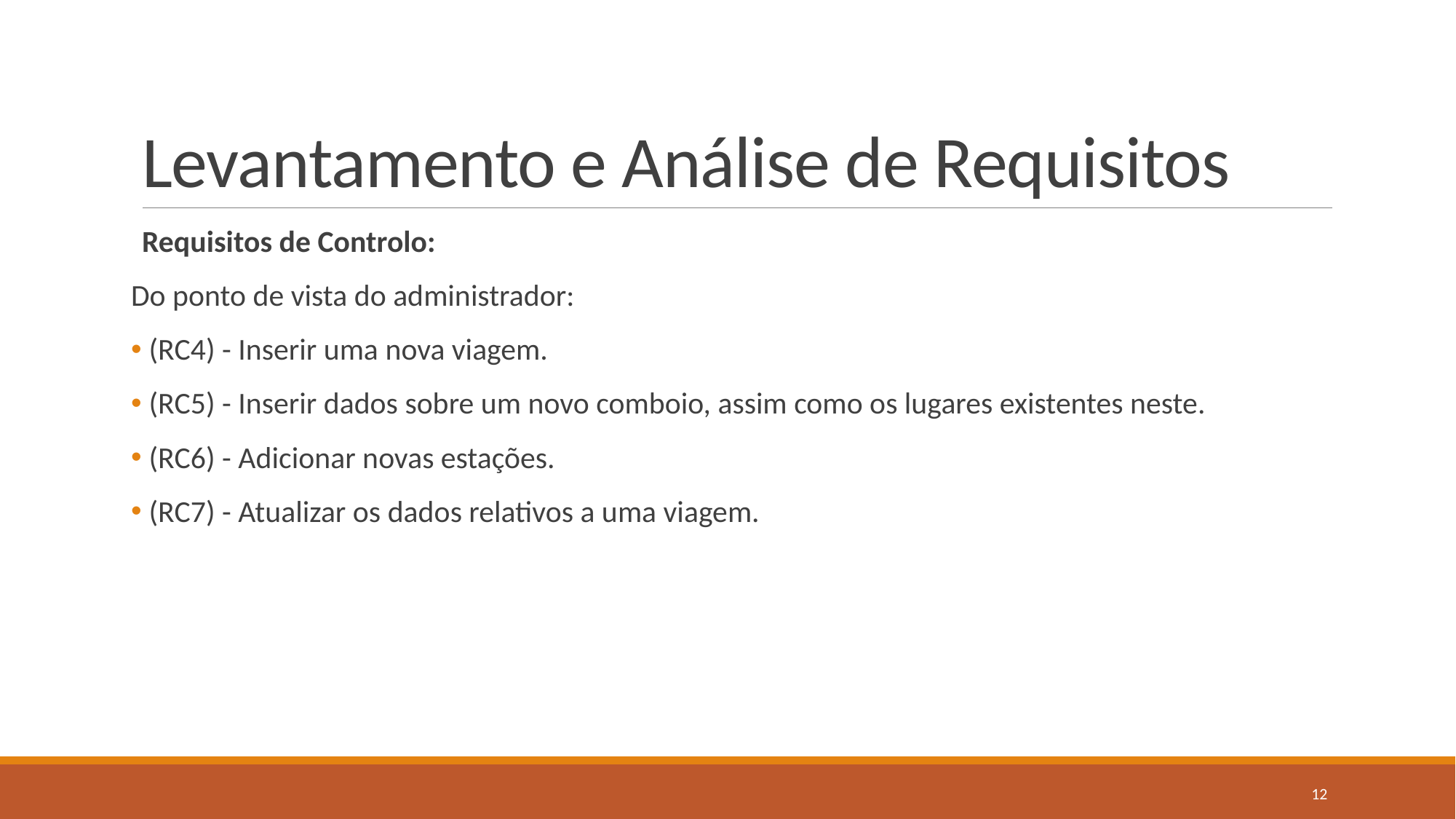

# Levantamento e Análise de Requisitos
Requisitos de Controlo:
Do ponto de vista do administrador:
 (RC4) - Inserir uma nova viagem.
 (RC5) - Inserir dados sobre um novo comboio, assim como os lugares existentes neste.
 (RC6) - Adicionar novas estações.
 (RC7) - Atualizar os dados relativos a uma viagem.

12